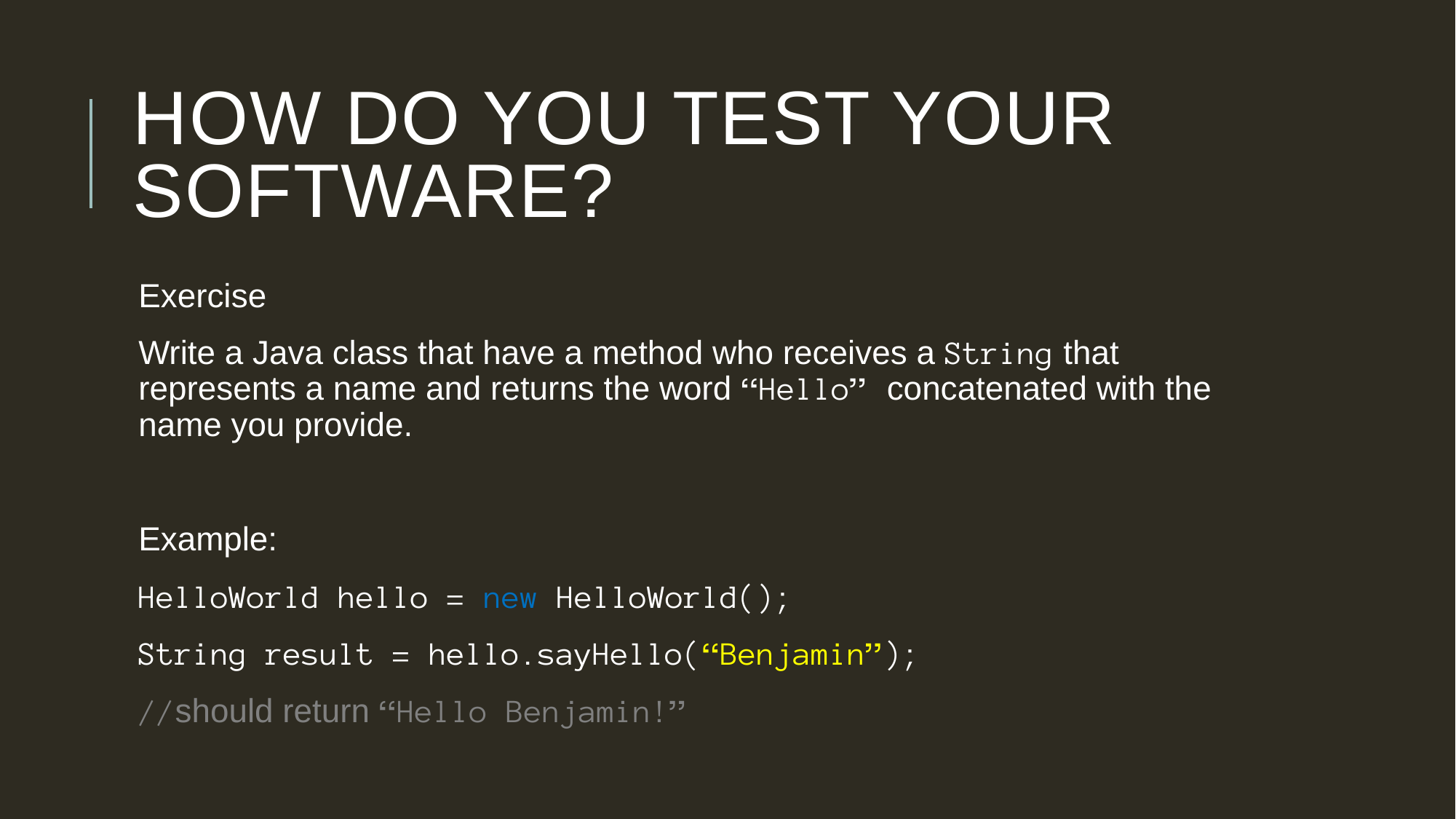

# How do you test your software?
Exercise
Write a Java class that have a method who receives a String that represents a name and returns the word “Hello” concatenated with the name you provide.

Example:
HelloWorld hello = new HelloWorld();
String result = hello.sayHello(“Benjamin”);
//should return “Hello Benjamin!”